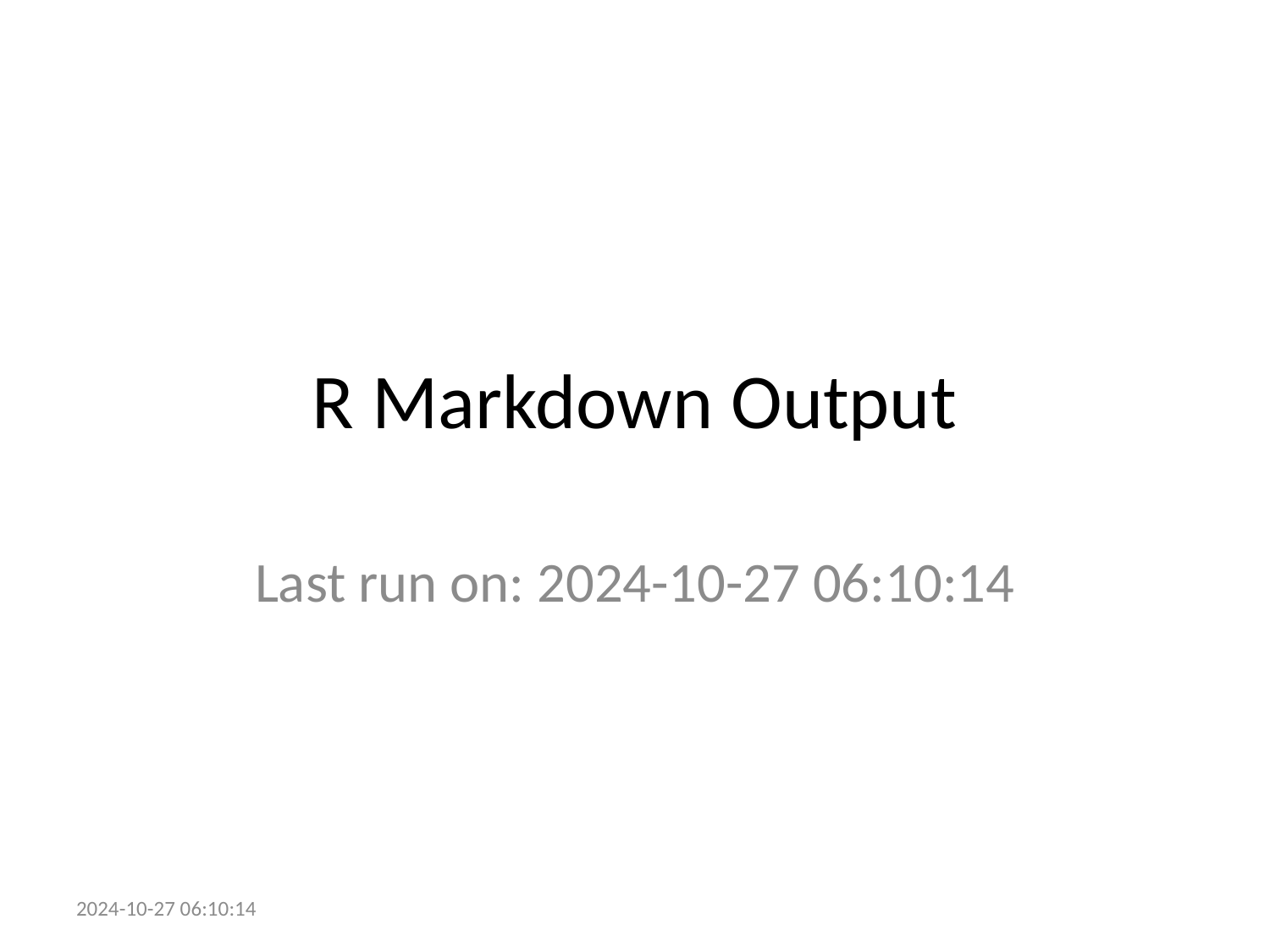

# R Markdown Output
Last run on: 2024-10-27 06:10:14
2024-10-27 06:10:14